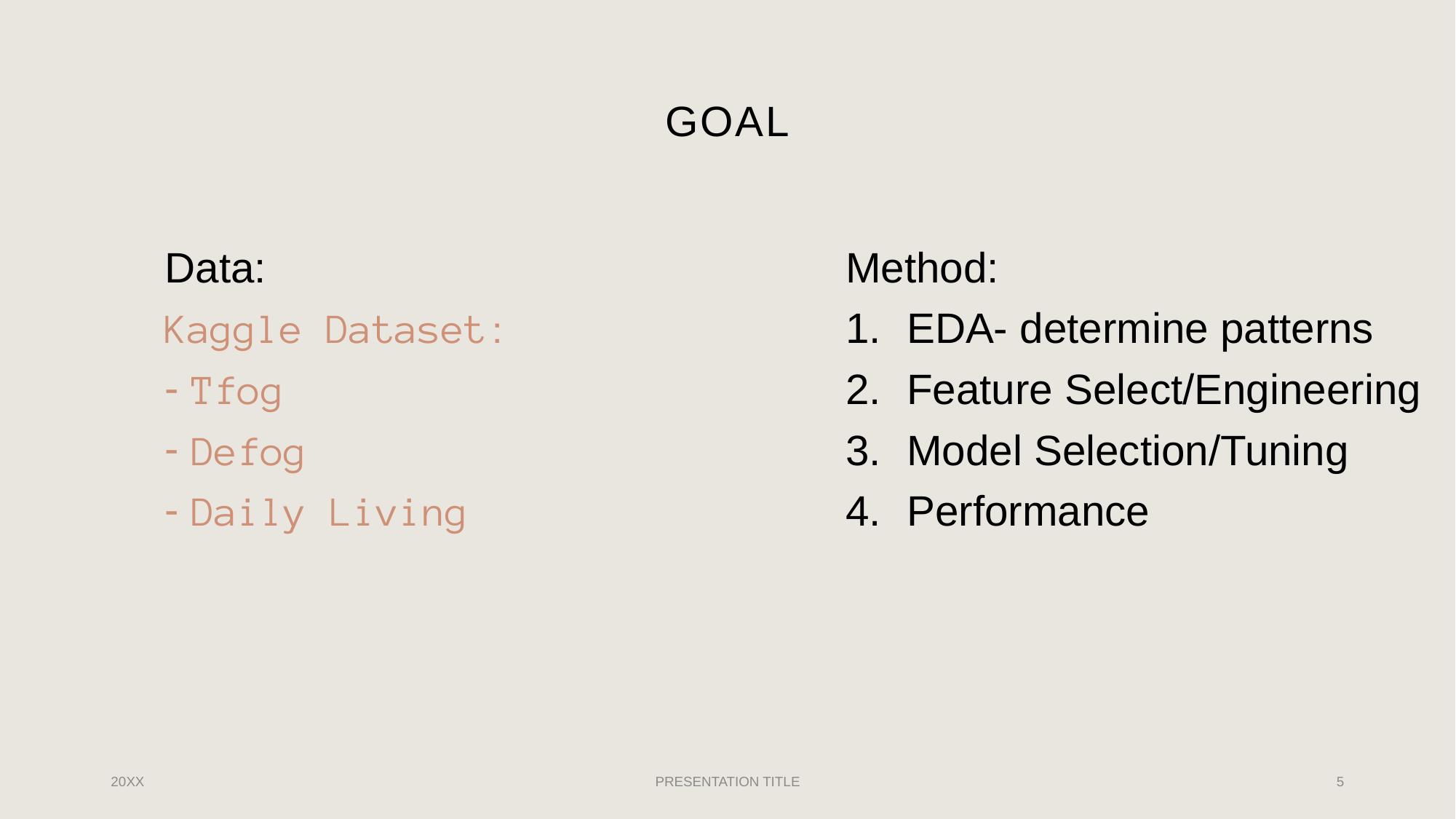

# Goal
Data:
Kaggle Dataset:
Tfog
Defog
Daily Living

Method:
EDA- determine patterns
Feature Select/Engineering
Model Selection/Tuning
Performance
20XX
PRESENTATION TITLE
5